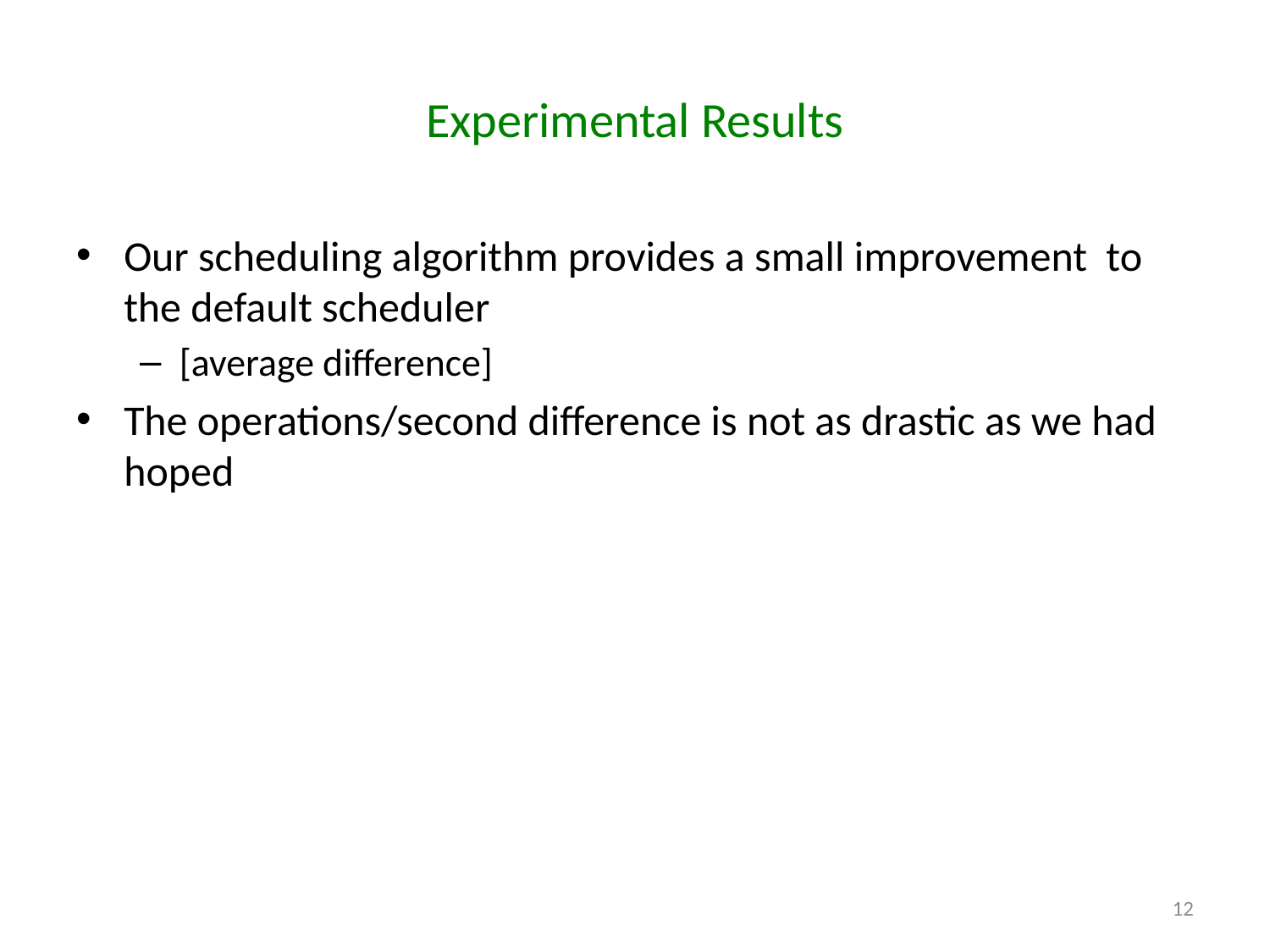

# Experimental Results
Our scheduling algorithm provides a small improvement  to the default scheduler
[average difference]
The operations/second difference is not as drastic as we had hoped
12